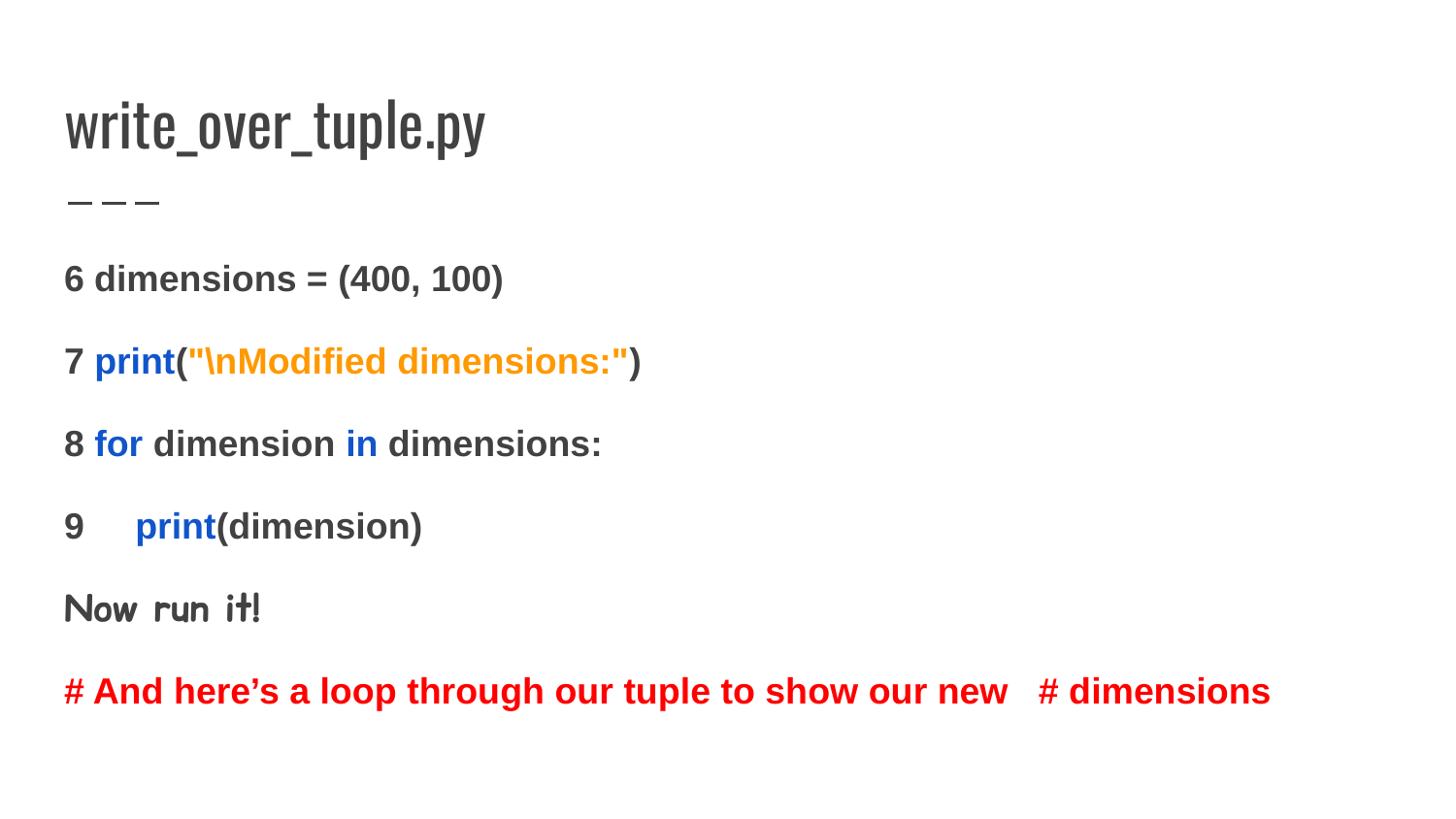

# write_over_tuple.py
6 dimensions = (400, 100)
7 print("\nModified dimensions:")
8 for dimension in dimensions:
9     print(dimension)
Now run it!
# And here’s a loop through our tuple to show our new   # dimensions